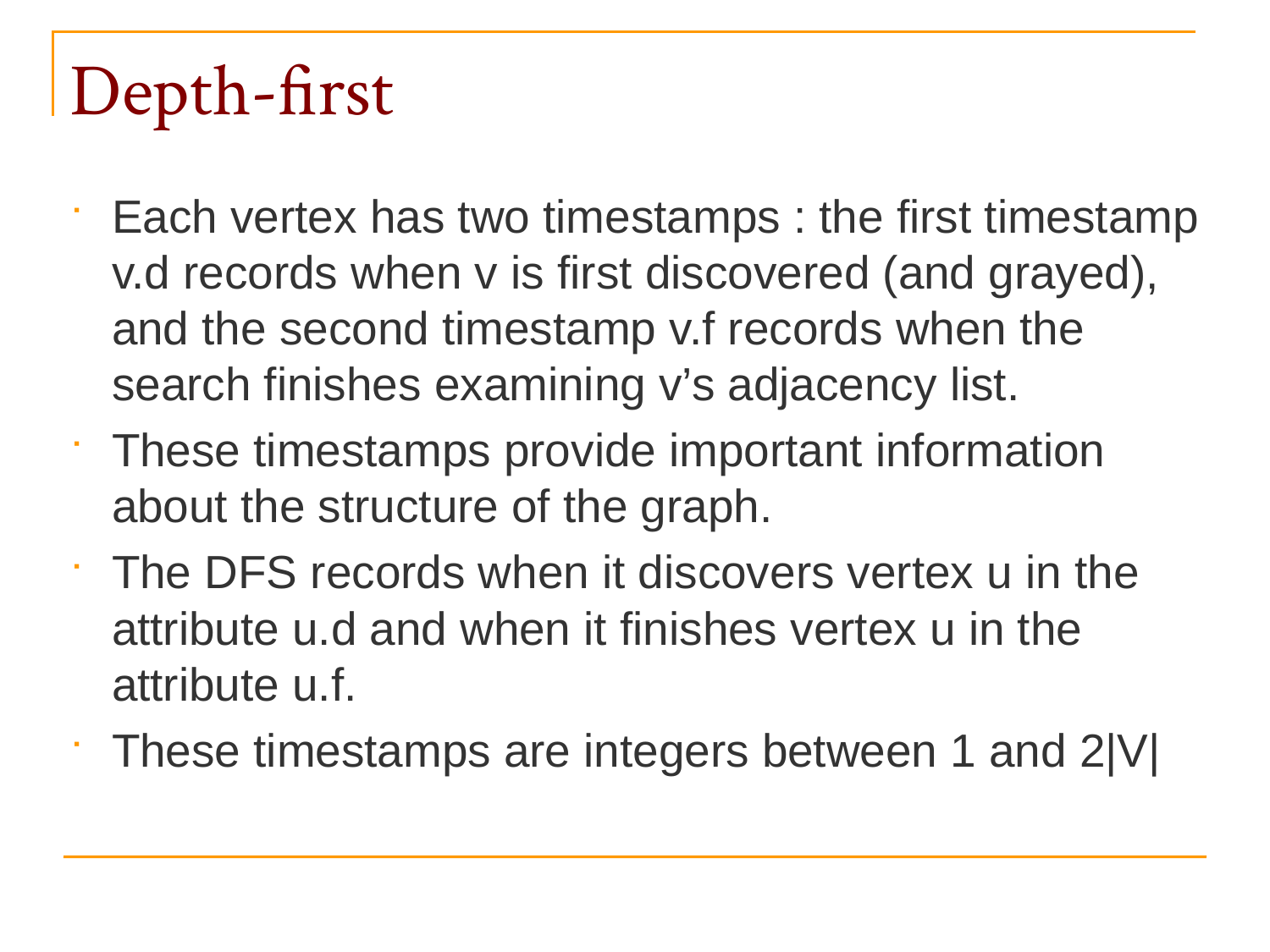

# Depth-first
Each vertex has two timestamps : the first timestamp v.d records when v is first discovered (and grayed), and the second timestamp v.f records when the search finishes examining v’s adjacency list.
These timestamps provide important information about the structure of the graph.
The DFS records when it discovers vertex u in the attribute u.d and when it finishes vertex u in the attribute u.f.
These timestamps are integers between 1 and 2|V|